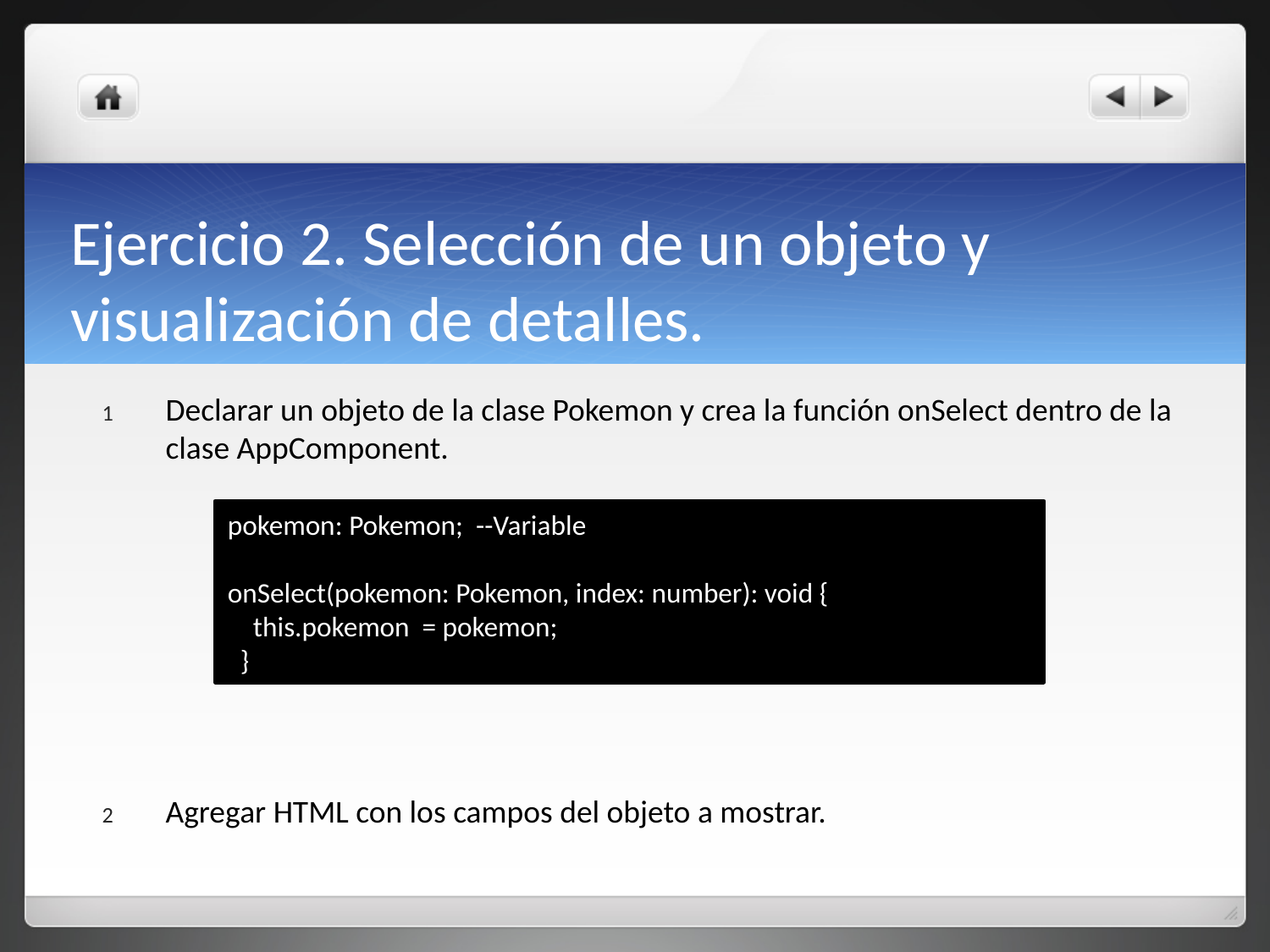

# Ejercicio 2. Selección de un objeto y visualización de detalles.
Declarar un objeto de la clase Pokemon y crea la función onSelect dentro de la clase AppComponent.

Agregar HTML con los campos del objeto a mostrar.

pokemon: Pokemon;  --Variable

onSelect(pokemon: Pokemon, index: number): void {
    this.pokemon  = pokemon;
  }